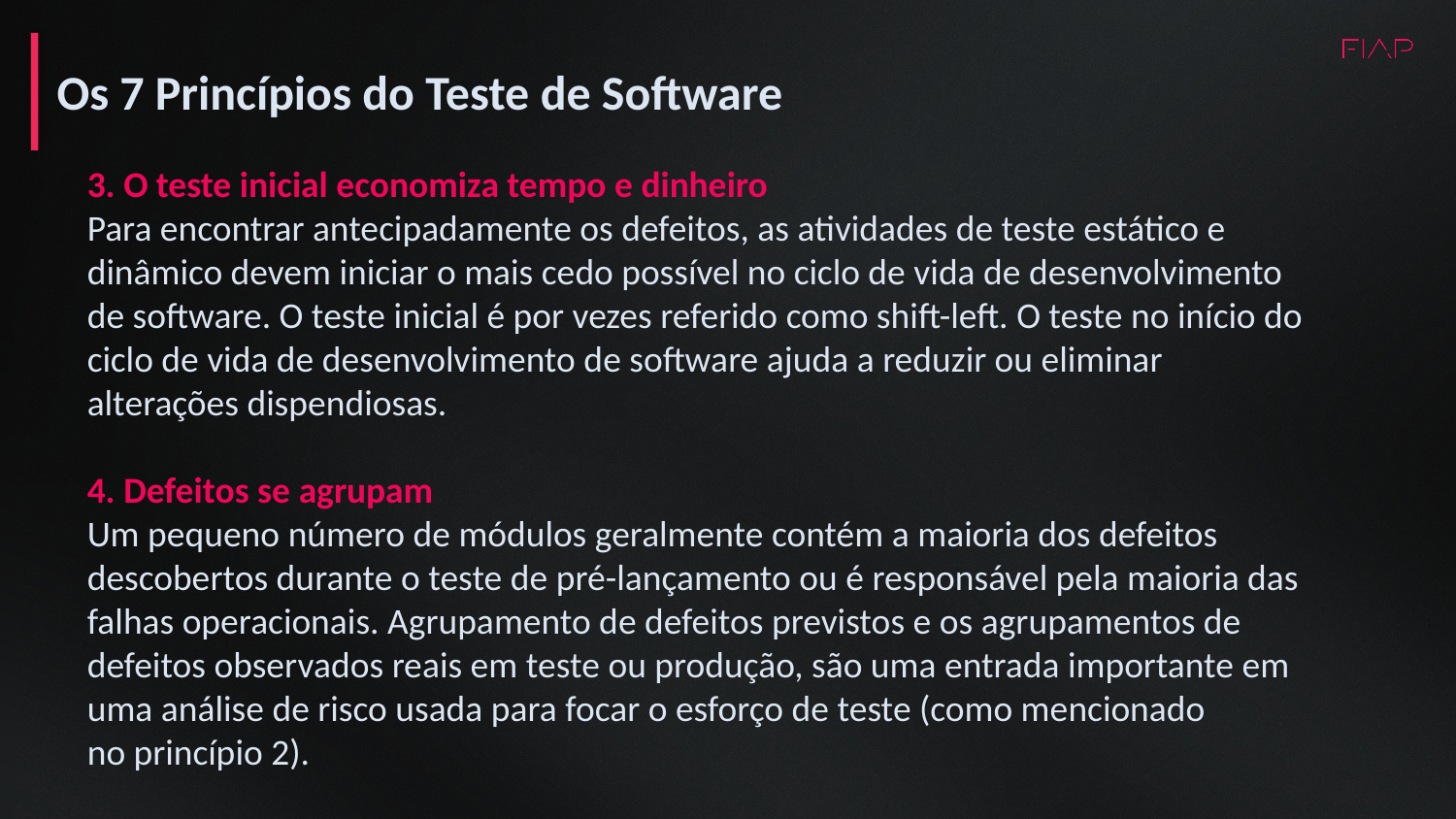

Os 7 Princípios do Teste de Software
3. O teste inicial economiza tempo e dinheiro
Para encontrar antecipadamente os defeitos, as atividades de teste estático e dinâmico devem iniciar o mais cedo possível no ciclo de vida de desenvolvimento de software. O teste inicial é por vezes referido como shift-left. O teste no início do ciclo de vida de desenvolvimento de software ajuda a reduzir ou eliminar alterações dispendiosas.

4. Defeitos se agrupam
Um pequeno número de módulos geralmente contém a maioria dos defeitos descobertos durante o teste de pré-lançamento ou é responsável pela maioria das falhas operacionais. Agrupamento de defeitos previstos e os agrupamentos de defeitos observados reais em teste ou produção, são uma entrada importante em uma análise de risco usada para focar o esforço de teste (como mencionado
no princípio 2).